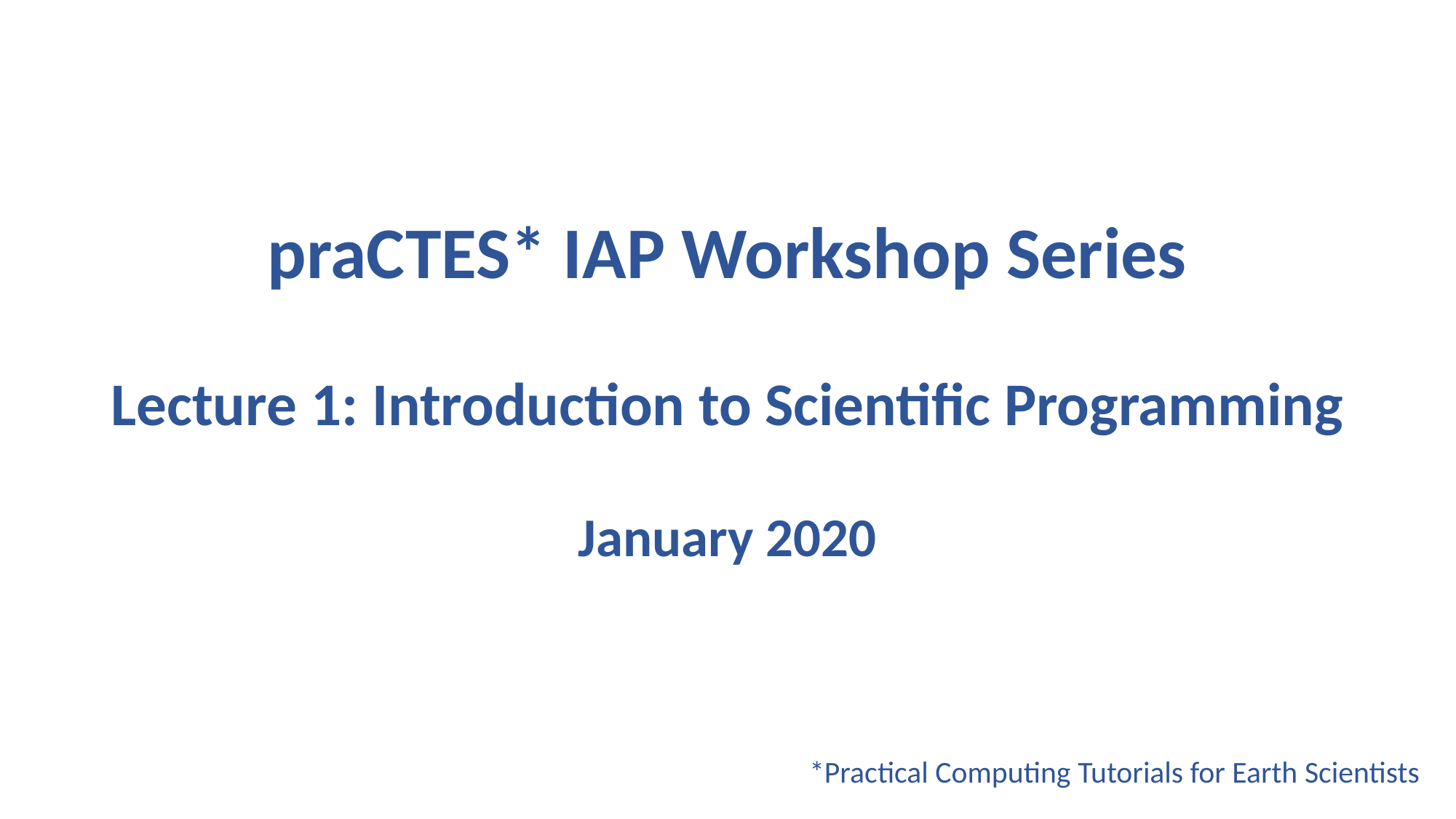

praCTES* IAP Workshop Series
Lecture 1: Introduction to Scientific Programming
January 2020
*Practical Computing Tutorials for Earth Scientists